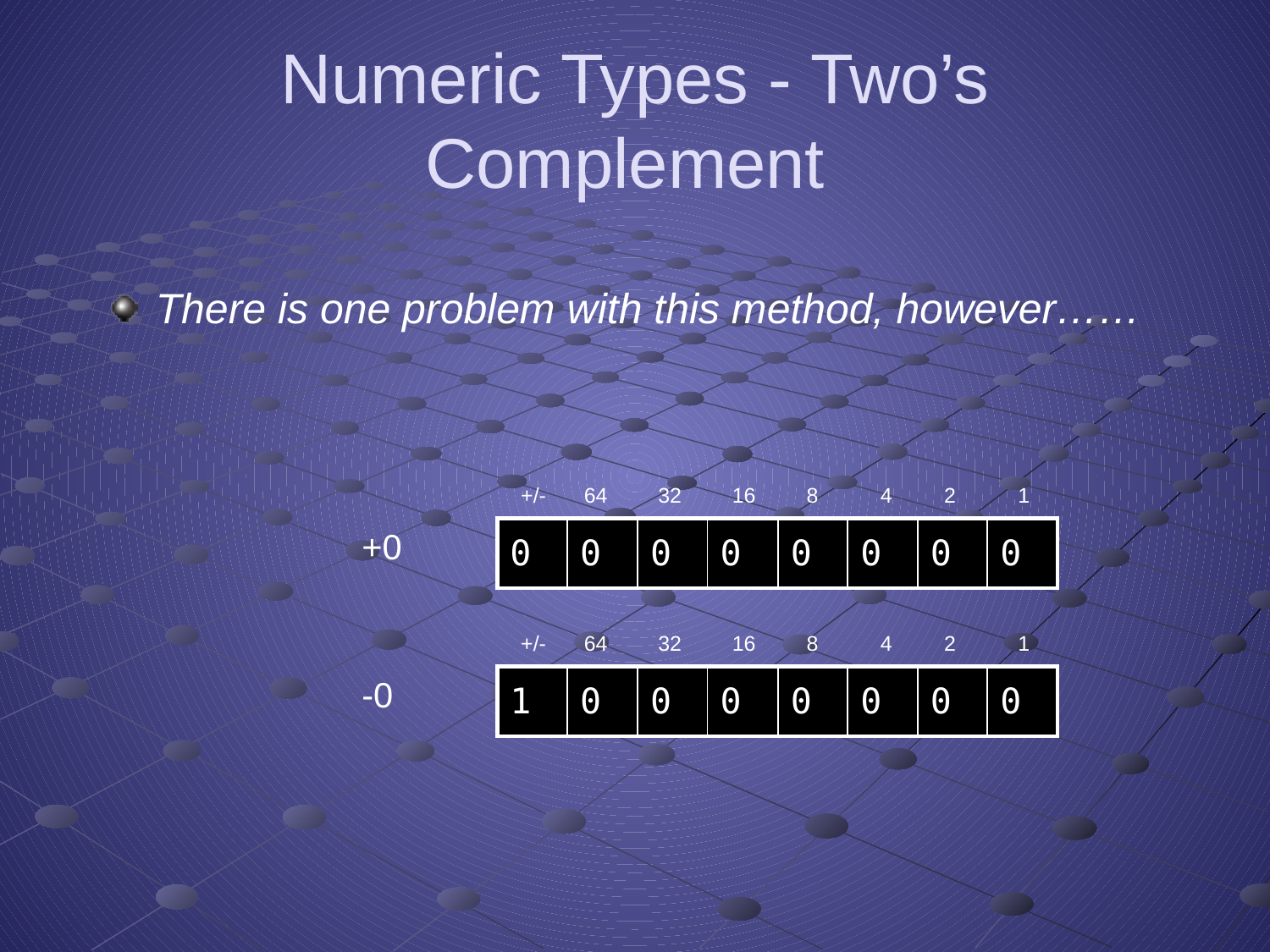

# Numeric Types - Two’s Complement
There is one problem with this method, however……
+/-
64
32
16
8
4
2
1
+0
| 0 | 0 | 0 | 0 | 0 | 0 | 0 | 0 |
| --- | --- | --- | --- | --- | --- | --- | --- |
+/-
64
32
16
8
4
2
1
-0
| 1 | 0 | 0 | 0 | 0 | 0 | 0 | 0 |
| --- | --- | --- | --- | --- | --- | --- | --- |